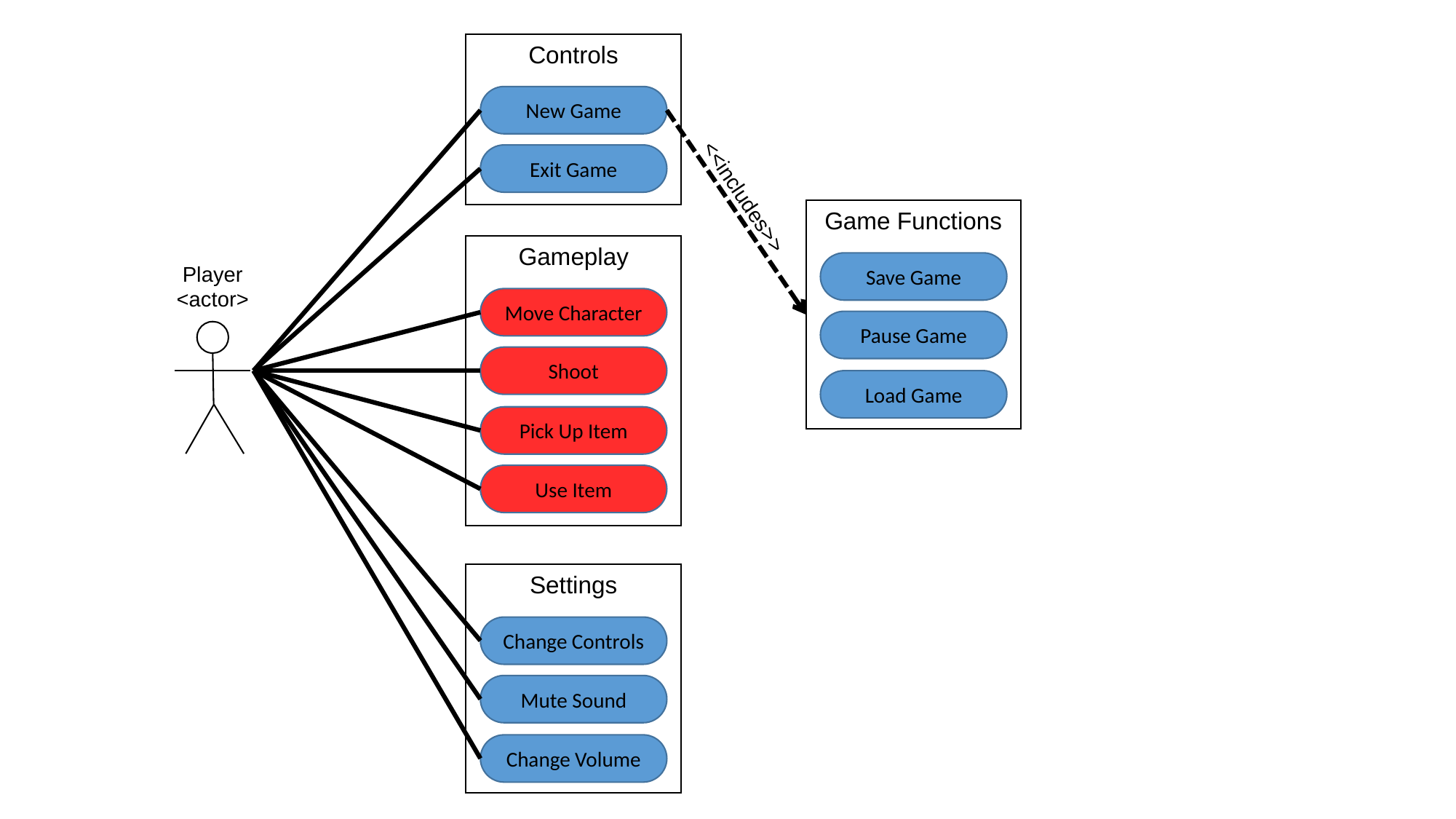

Controls
New Game
Exit Game
<<includes>>
Game Functions

Gameplay
Save Game
Player
<actor>
Move Character
Pause Game

Shoot
Load Game
Pick Up Item
Use Item
Settings

Change Controls
Mute Sound
Change Volume